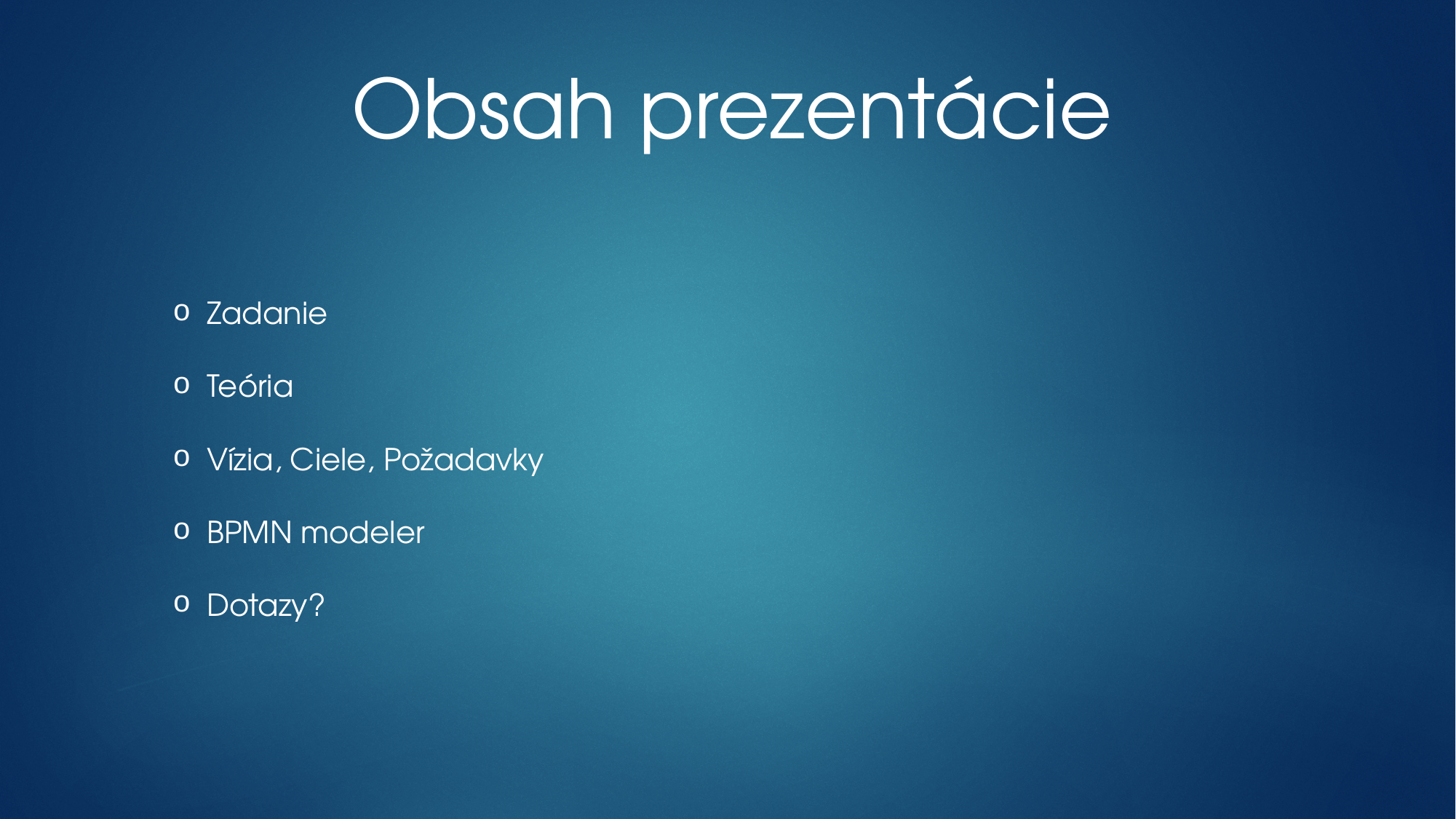

Obsah prezentácie
Zadanie

Teória

Vízia, Ciele, Požadavky

BPMN modeler

Dotazy?